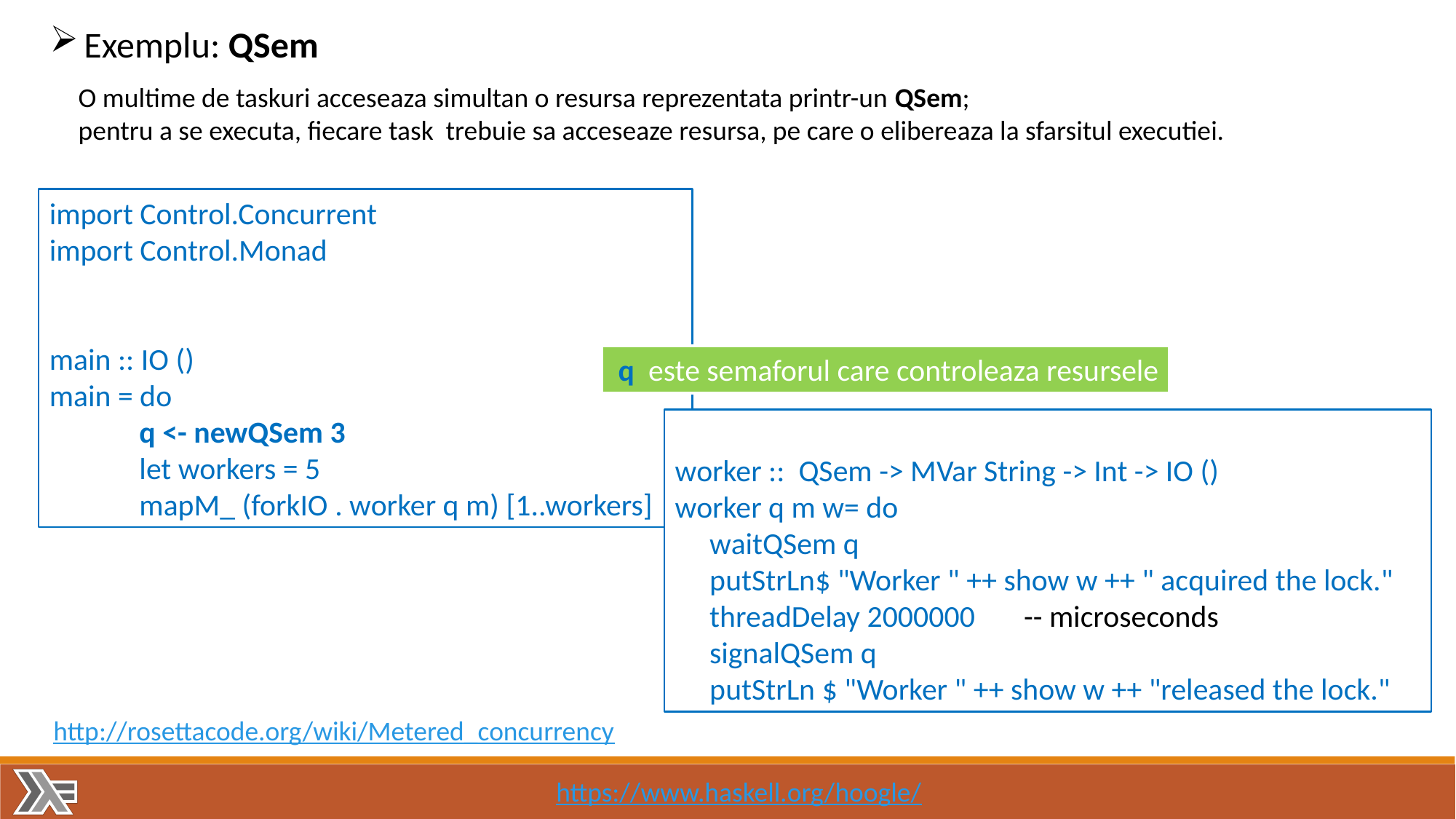

Exemplu: QSem
O multime de taskuri acceseaza simultan o resursa reprezentata printr-un QSem;
pentru a se executa, fiecare task  trebuie sa acceseaze resursa, pe care o elibereaza la sfarsitul executiei.
import Control.Concurrent
import Control.Monad

main :: IO ()
main = do
             q <- newQSem 3
             let workers = 5
             mapM_ (forkIO . worker q m) [1..workers]
 q  este semaforul care controleaza resursele

worker ::  QSem -> MVar String -> Int -> IO ()
worker q m w= do
     waitQSem q
     putStrLn$ "Worker " ++ show w ++ " acquired the lock."
     threadDelay 2000000       -- microseconds
     signalQSem q
     putStrLn $ "Worker " ++ show w ++ "released the lock."
http://rosettacode.org/wiki/Metered_concurrency